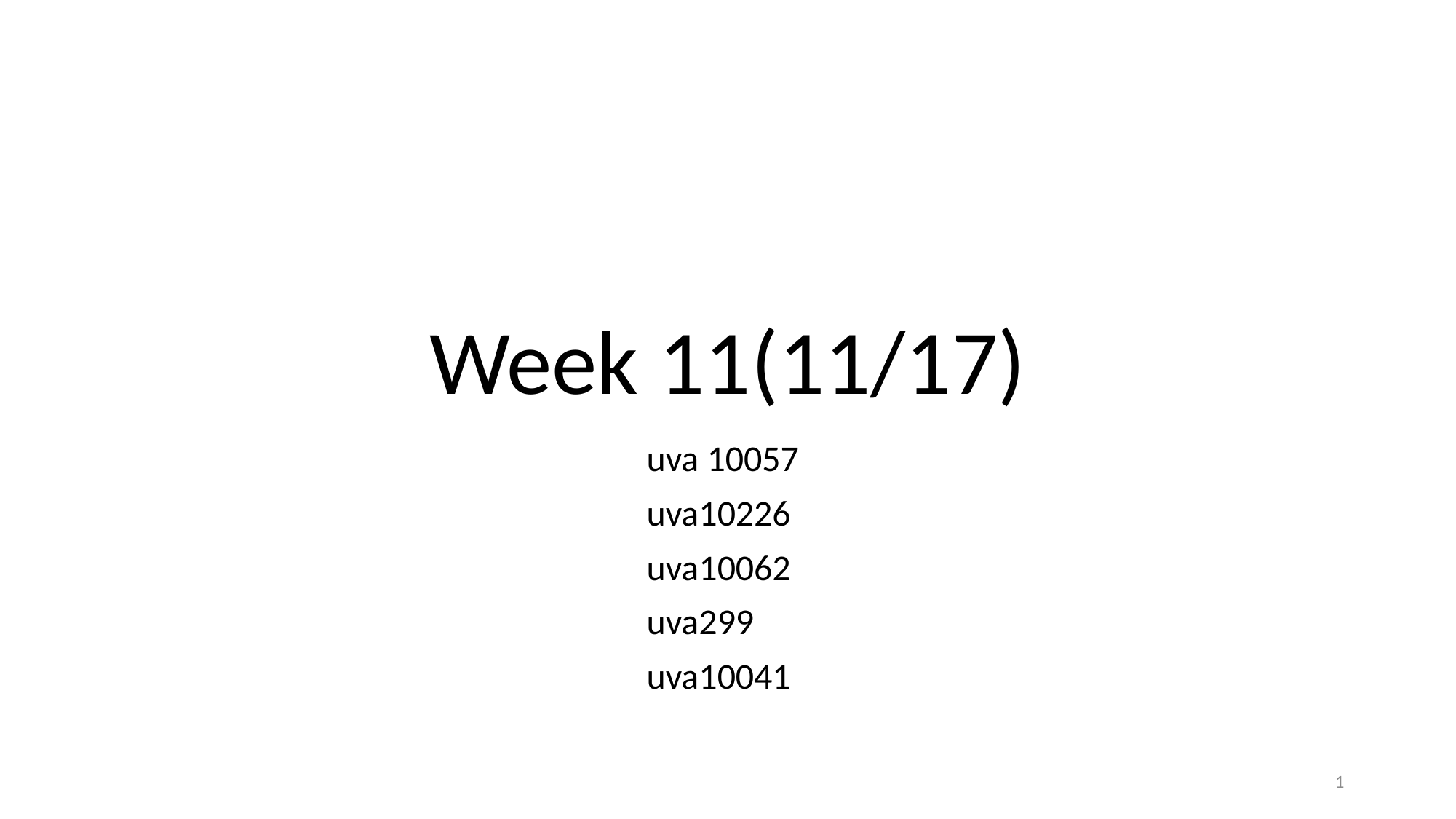

# Week 11(11/17)
uva 10057
uva10226
uva10062
uva299
uva10041
1